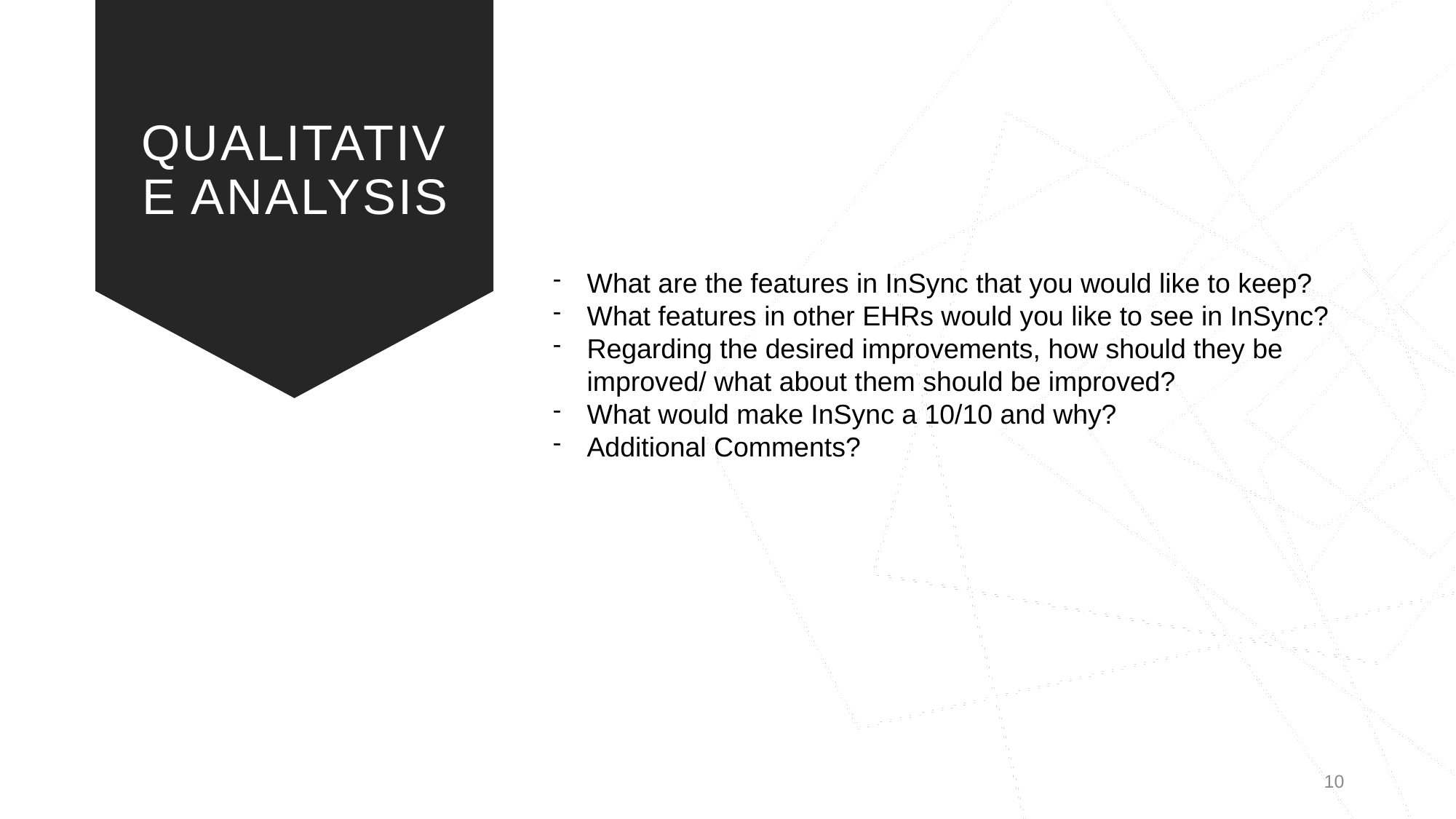

# Qualitative Analysis
What are the features in InSync that you would like to keep?
What features in other EHRs would you like to see in InSync?
Regarding the desired improvements, how should they be improved/ what about them should be improved?
What would make InSync a 10/10 and why?
Additional Comments?

10